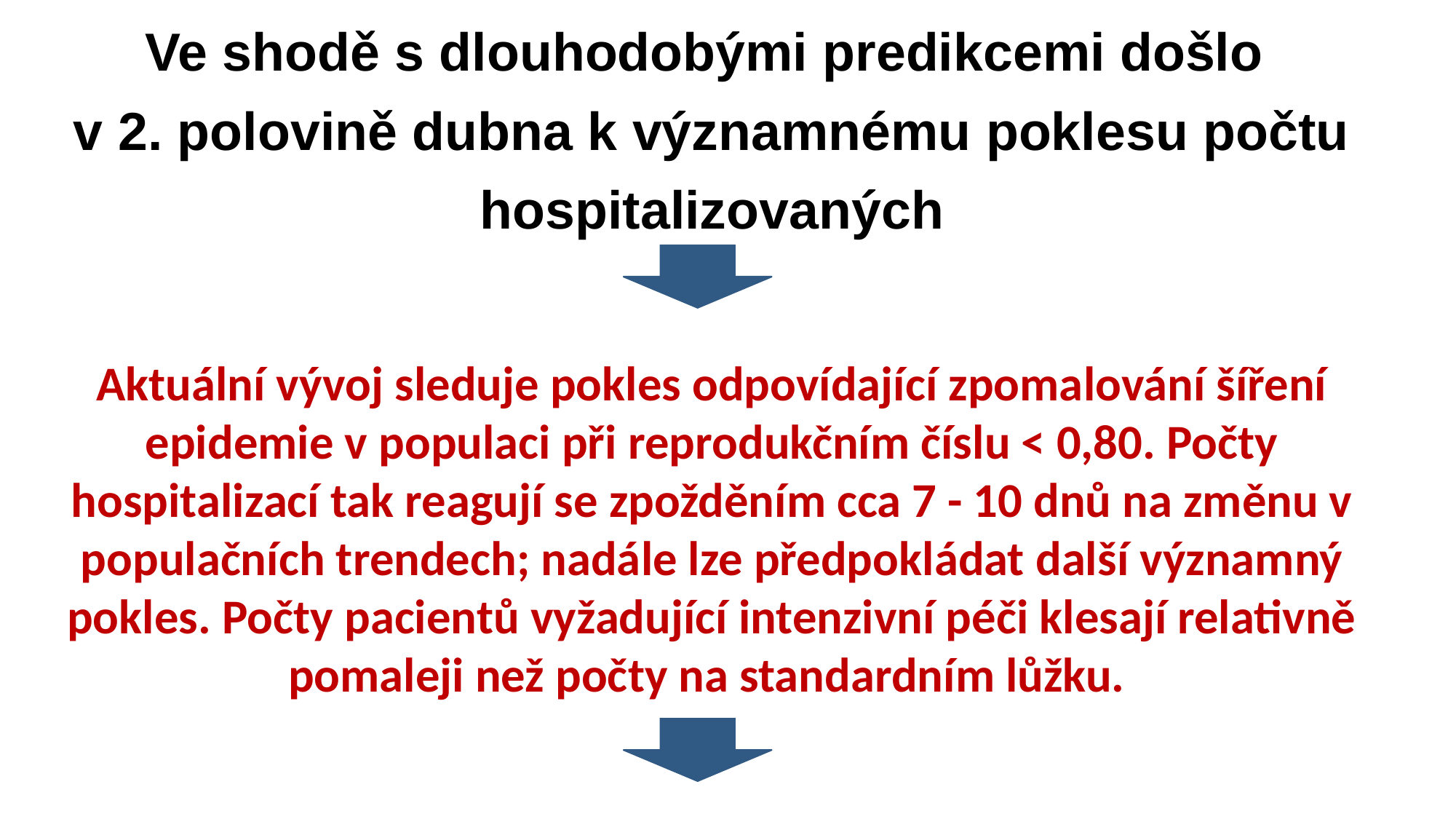

Ve shodě s dlouhodobými predikcemi došlo
v 2. polovině dubna k významnému poklesu počtu
 hospitalizovaných

Aktuální vývoj sleduje pokles odpovídající zpomalování šíření epidemie v populaci při reprodukčním číslu < 0,80. Počty hospitalizací tak reagují se zpožděním cca 7 - 10 dnů na změnu v populačních trendech; nadále lze předpokládat další významný pokles. Počty pacientů vyžadující intenzivní péči klesají relativně pomaleji než počty na standardním lůžku.